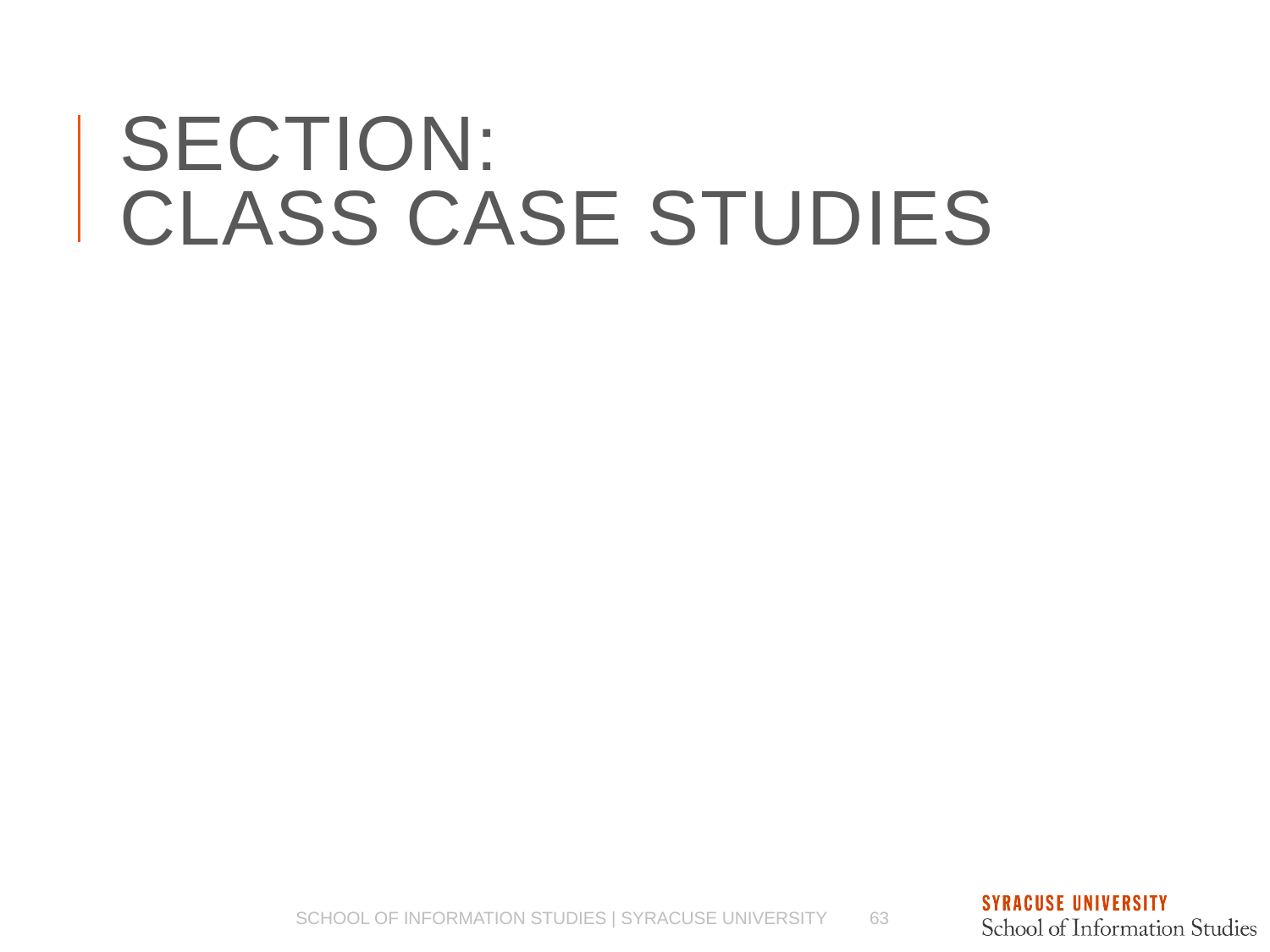

# Section: Class Case Studies

School of Information Studies | Syracuse University
63